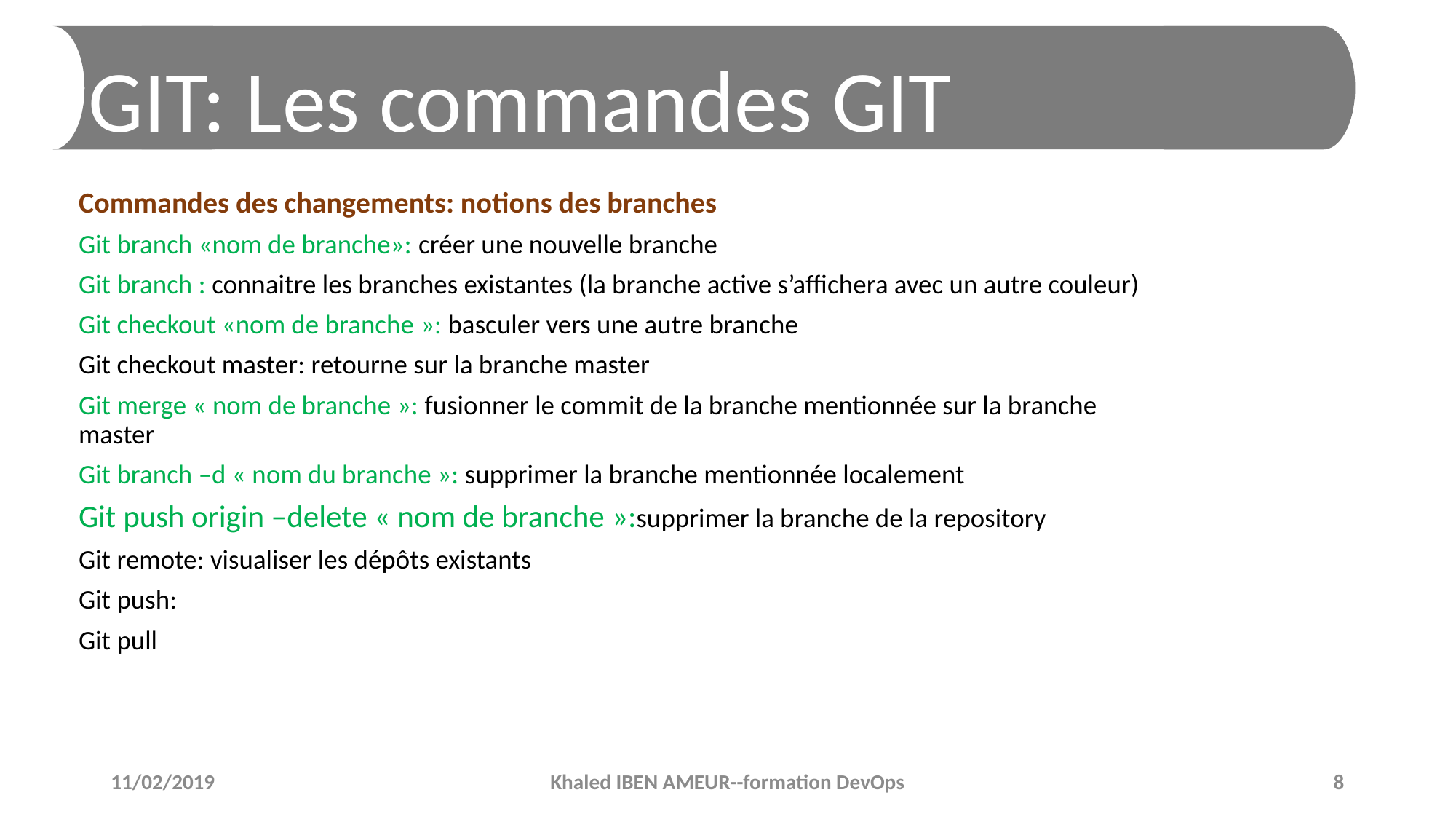

# GIT: Les commandes GIT
Commandes des changements: notions des branches
Git branch «nom de branche»: créer une nouvelle branche
Git branch : connaitre les branches existantes (la branche active s’affichera avec un autre couleur)
Git checkout «nom de branche »: basculer vers une autre branche
Git checkout master: retourne sur la branche master
Git merge « nom de branche »: fusionner le commit de la branche mentionnée sur la branche master
Git branch –d « nom du branche »: supprimer la branche mentionnée localement
Git push origin –delete « nom de branche »:supprimer la branche de la repository
Git remote: visualiser les dépôts existants
Git push:
Git pull
11/02/2019
Khaled IBEN AMEUR--formation DevOps
8